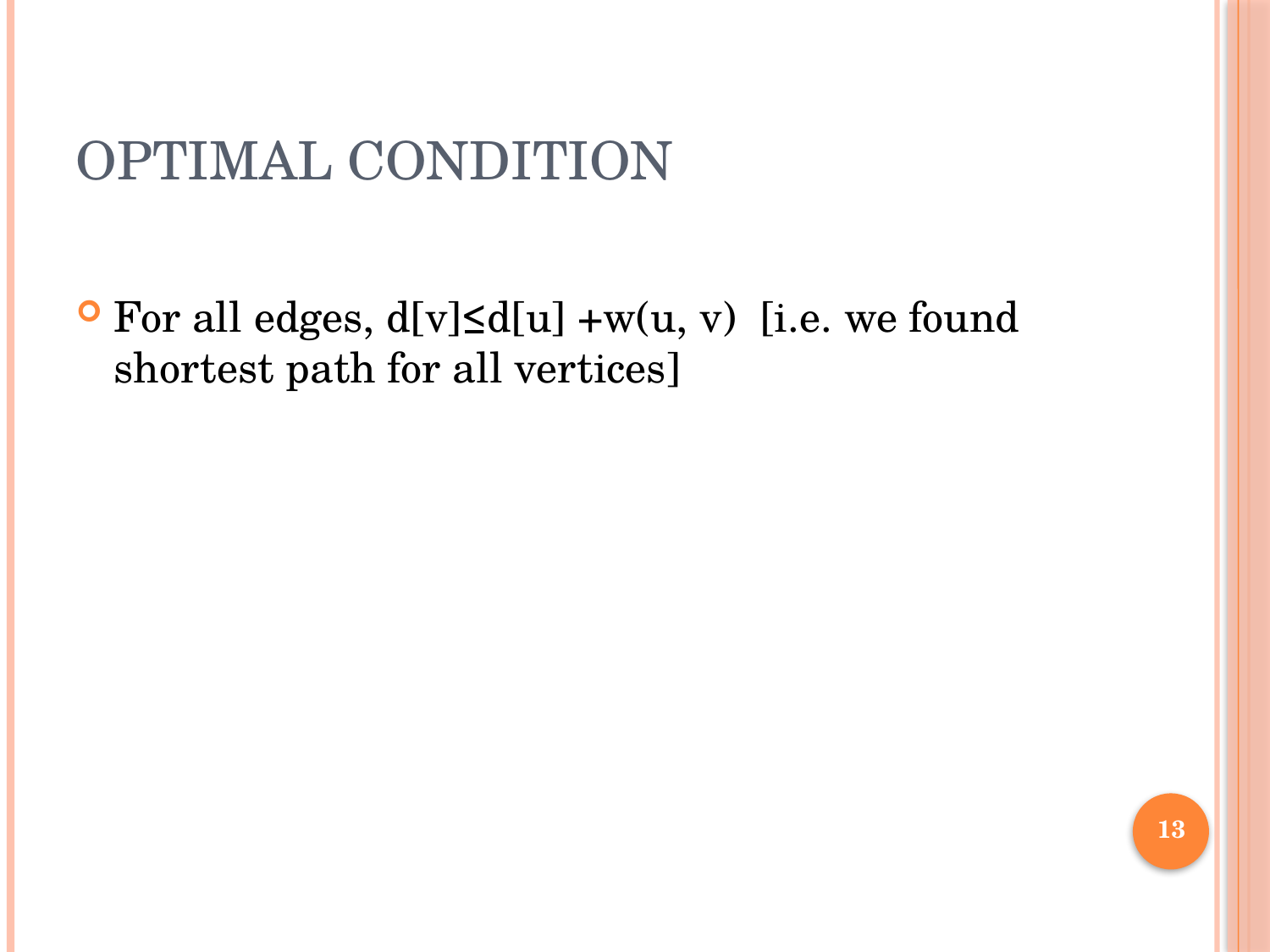

# Optimal Condition

For all edges, d[v]≤d[u] +w(u, v)  [i.e. we found shortest path for all vertices]
13